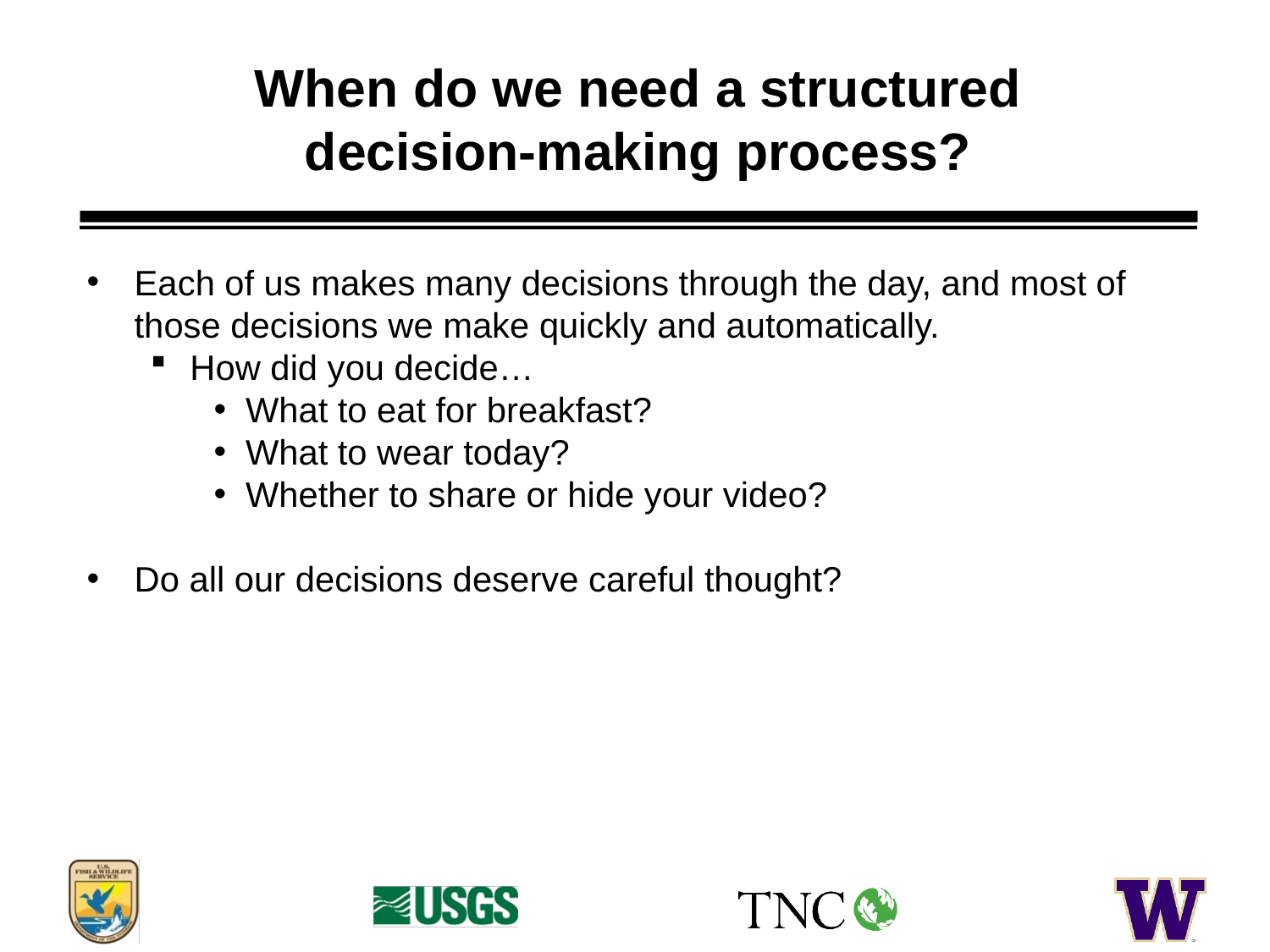

# When do we need a structured decision-making process?
Each of us makes many decisions through the day, and most of those decisions we make quickly and automatically.
How did you decide…
What to eat for breakfast?
What to wear today?
Whether to share or hide your video?

Do all our decisions deserve careful thought?